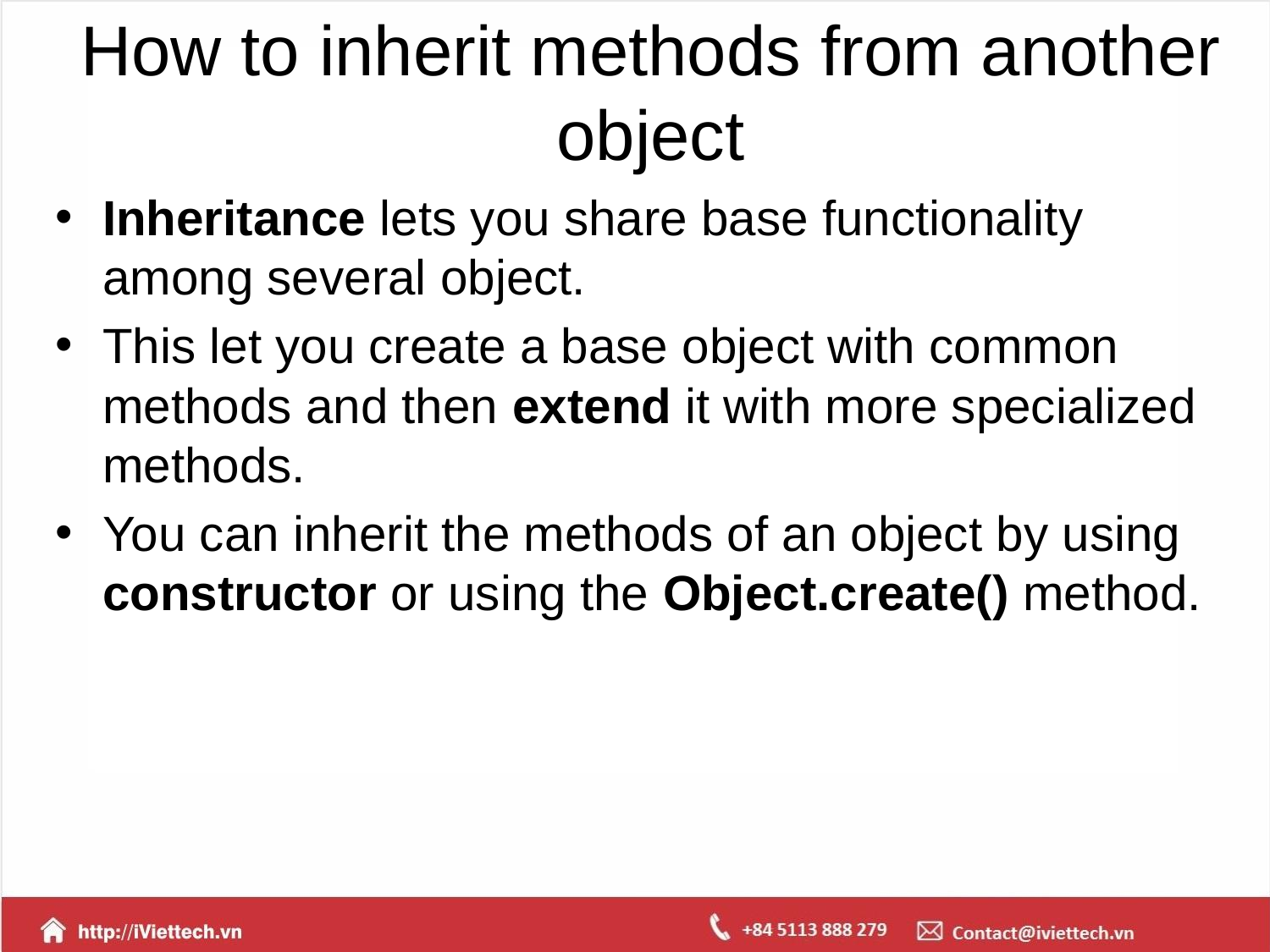

# How to inherit methods from another object
Inheritance lets you share base functionality among several object.
This let you create a base object with common methods and then extend it with more specialized methods.
You can inherit the methods of an object by using constructor or using the Object.create() method.